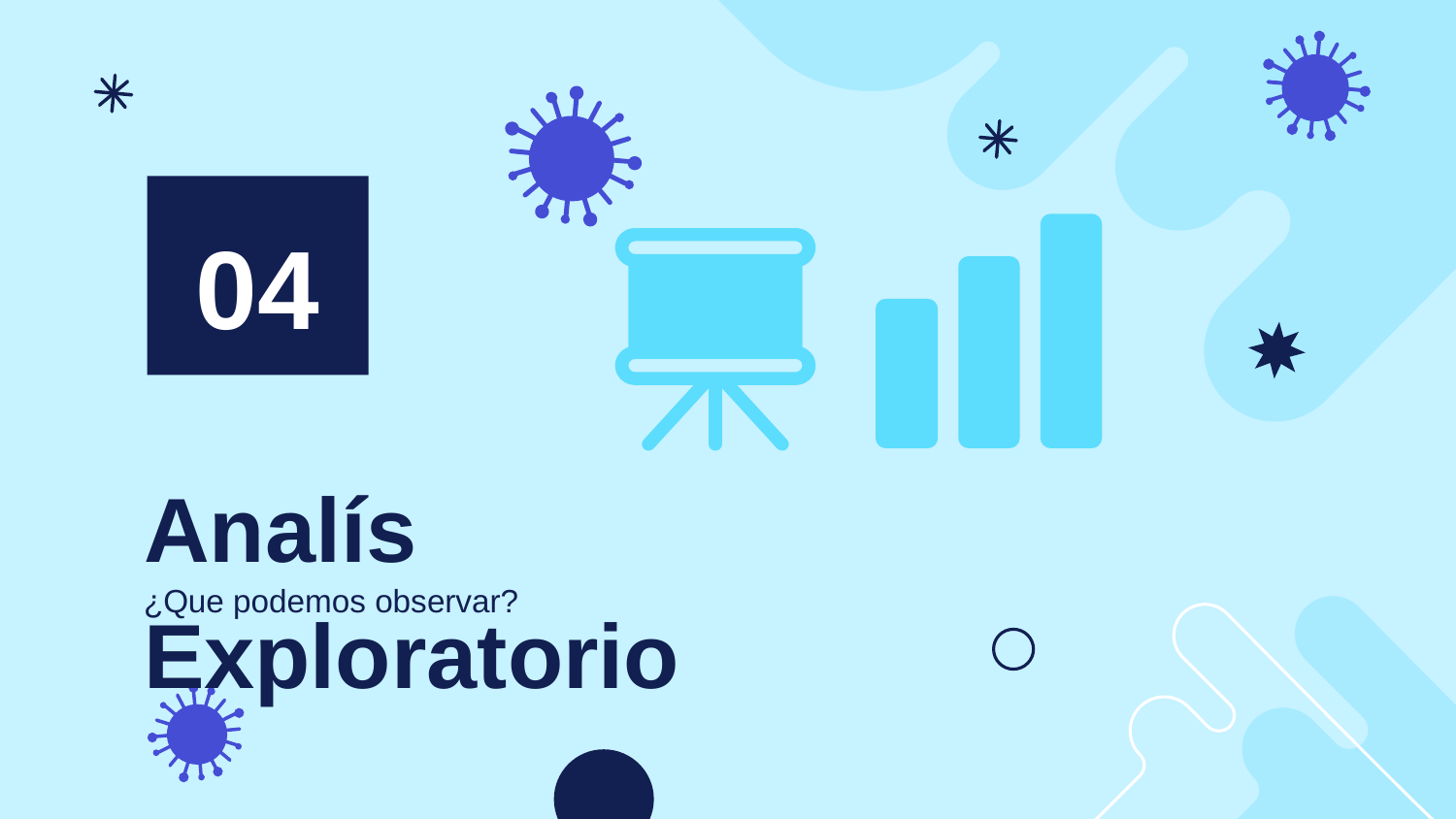

04

# Analís Exploratorio
¿Que podemos observar?